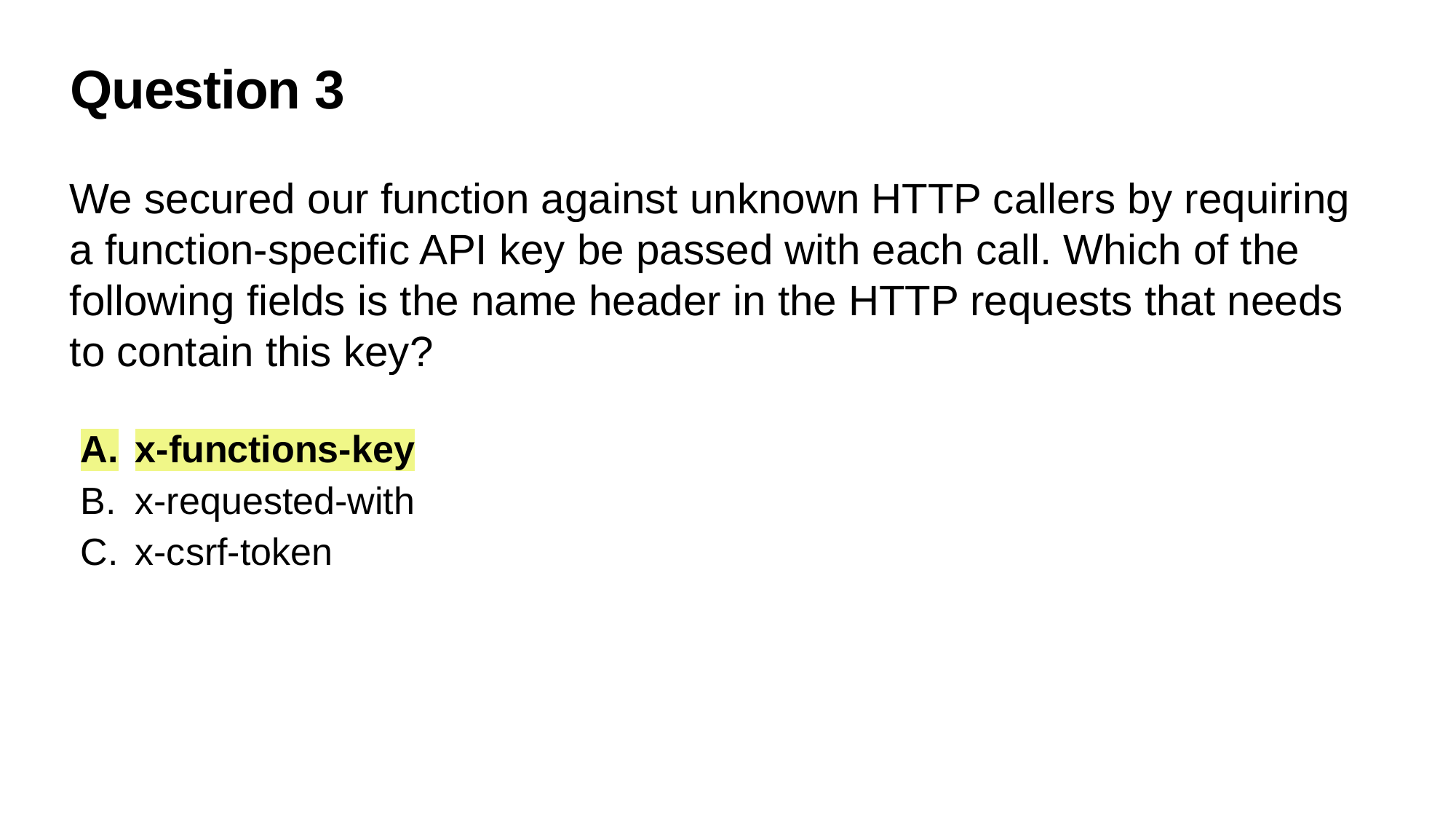

# Question 3
We secured our function against unknown HTTP callers by requiring a function-specific API key be passed with each call. Which of the following fields is the name header in the HTTP requests that needs to contain this key?
x-functions-key
x-requested-with
x-csrf-token